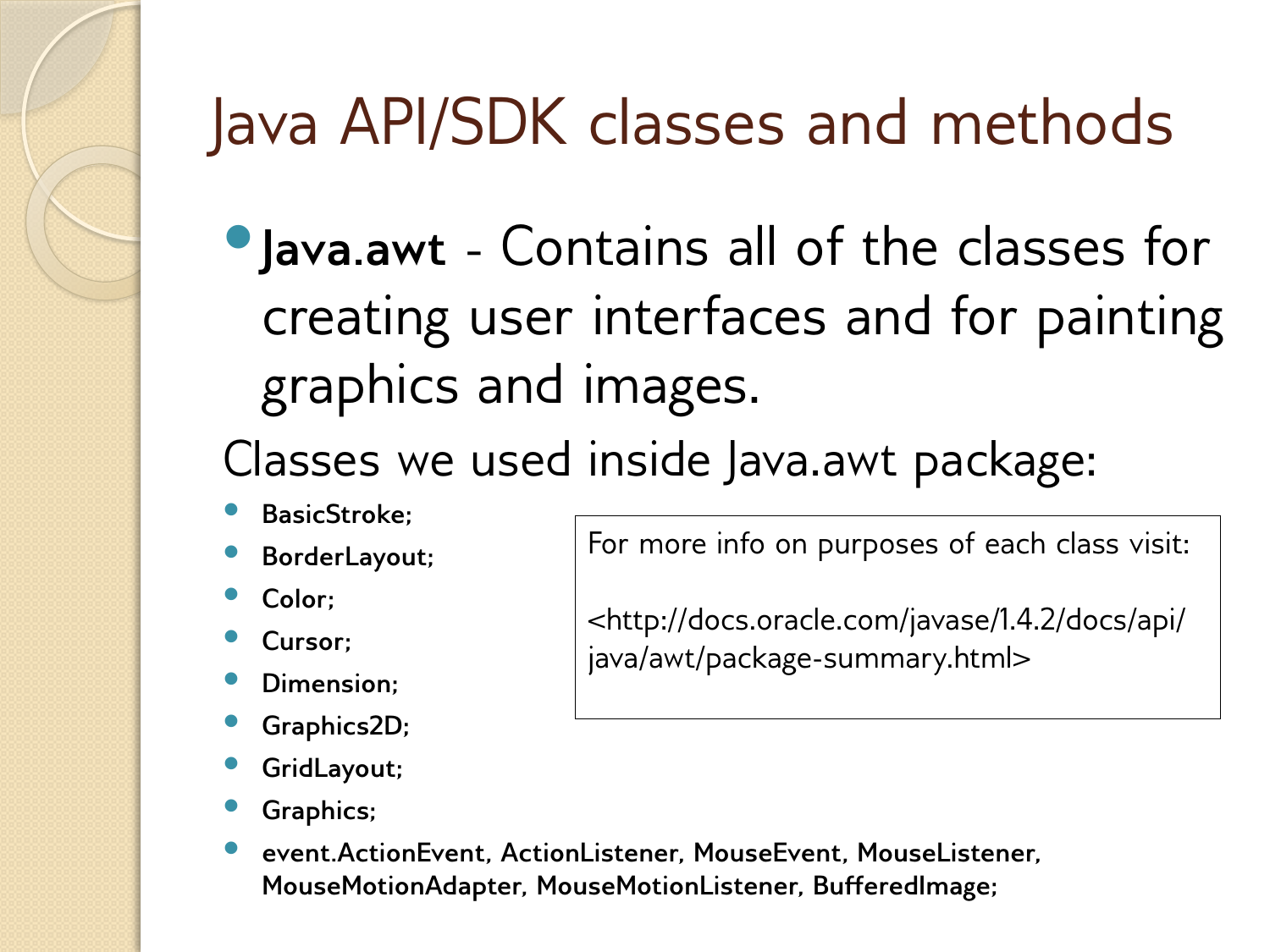

# Java API/SDK classes and methods
Java.awt - Contains all of the classes for creating user interfaces and for painting graphics and images.
Classes we used inside Java.awt package:
BasicStroke;
BorderLayout;
Color;
Cursor;
Dimension;
Graphics2D;
GridLayout;
Graphics;
event.ActionEvent, ActionListener, MouseEvent, MouseListener, MouseMotionAdapter, MouseMotionListener, BufferedImage;

For more info on purposes of each class visit:

<http://docs.oracle.com/javase/1.4.2/docs/api/java/awt/package-summary.html>